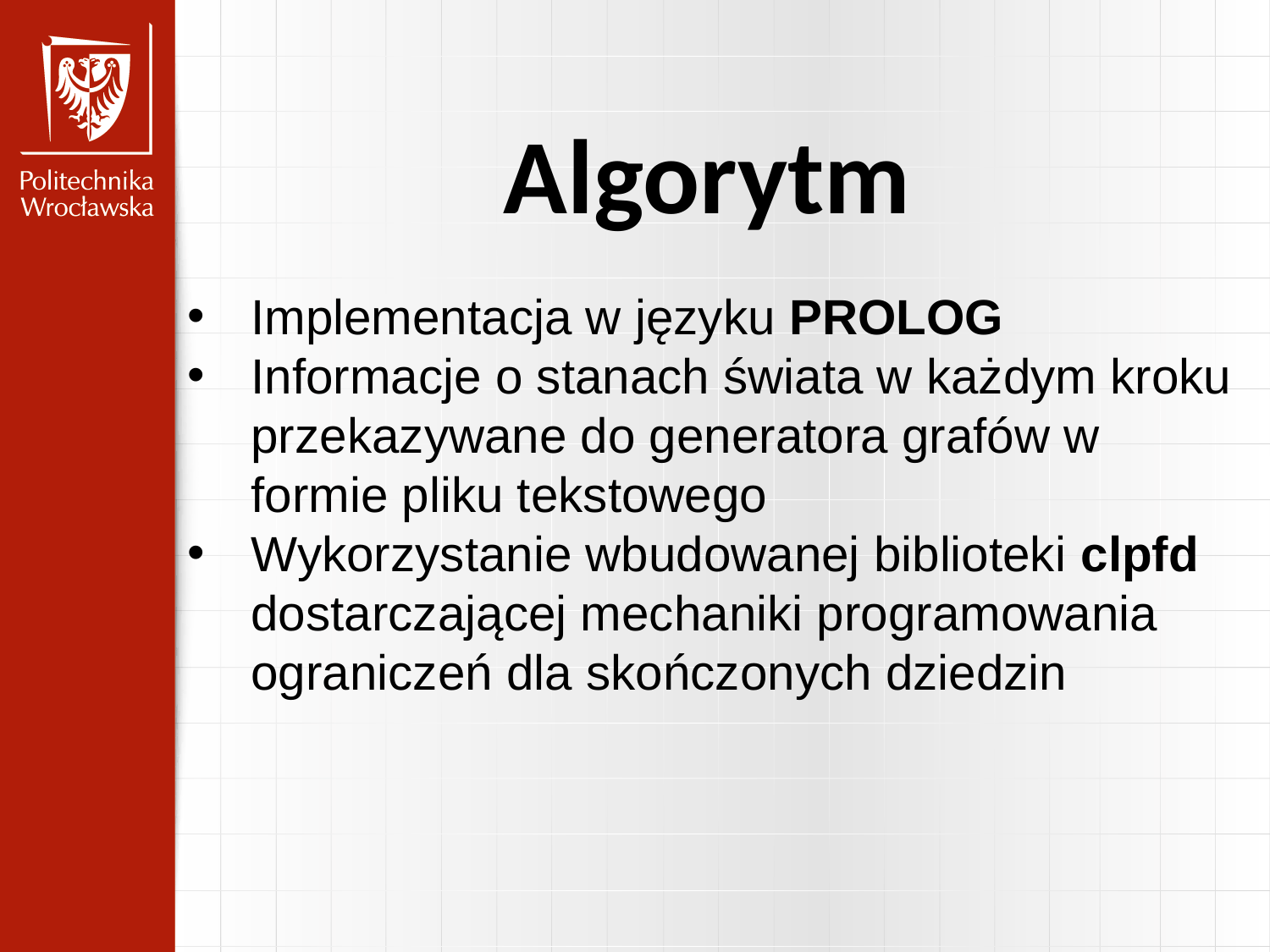

Algorytm
Implementacja w języku PROLOG
Informacje o stanach świata w każdym kroku przekazywane do generatora grafów w formie pliku tekstowego
Wykorzystanie wbudowanej biblioteki clpfd dostarczającej mechaniki programowania ograniczeń dla skończonych dziedzin